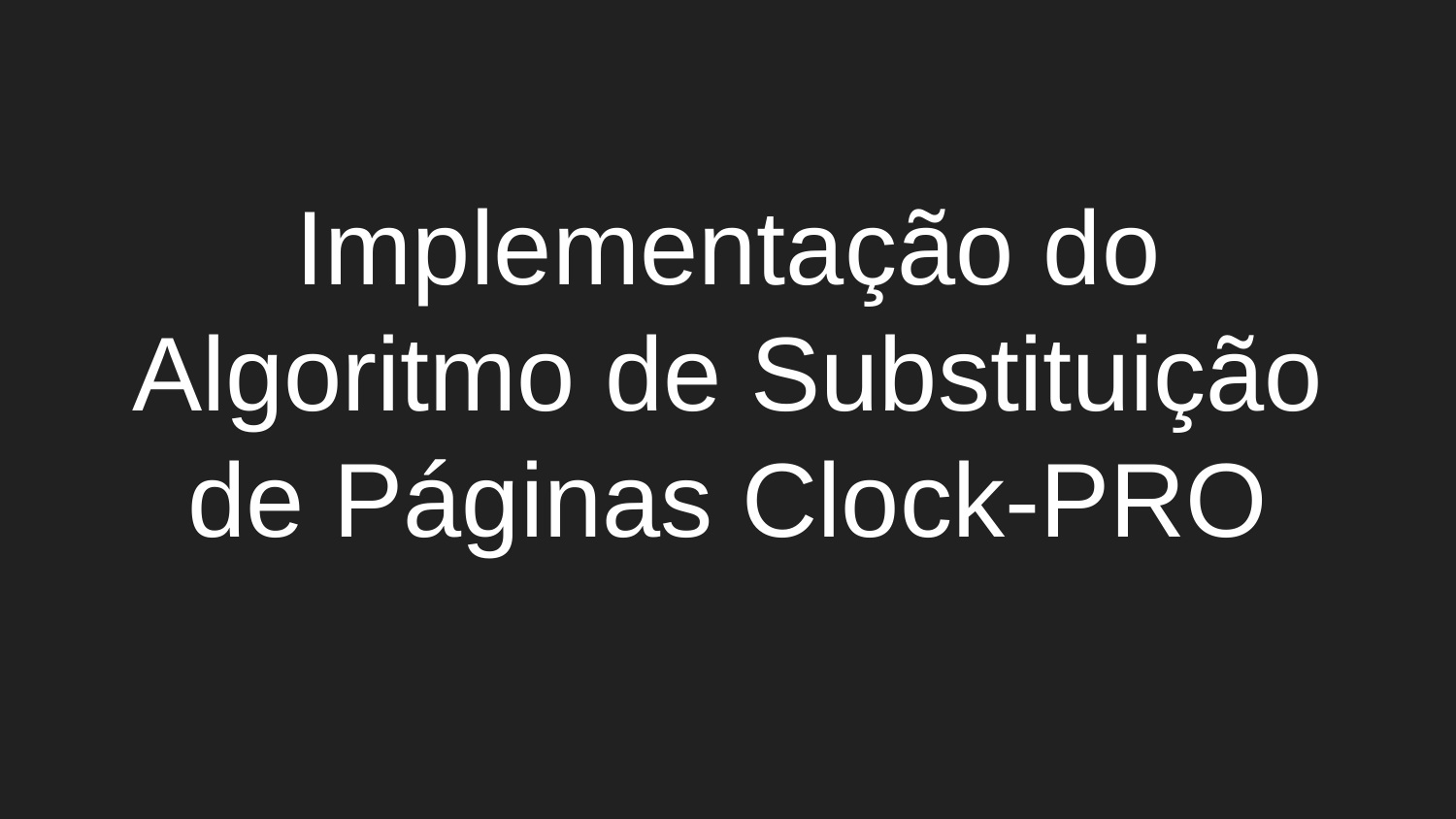

# Implementação do Algoritmo de Substituição de Páginas Clock-PRO